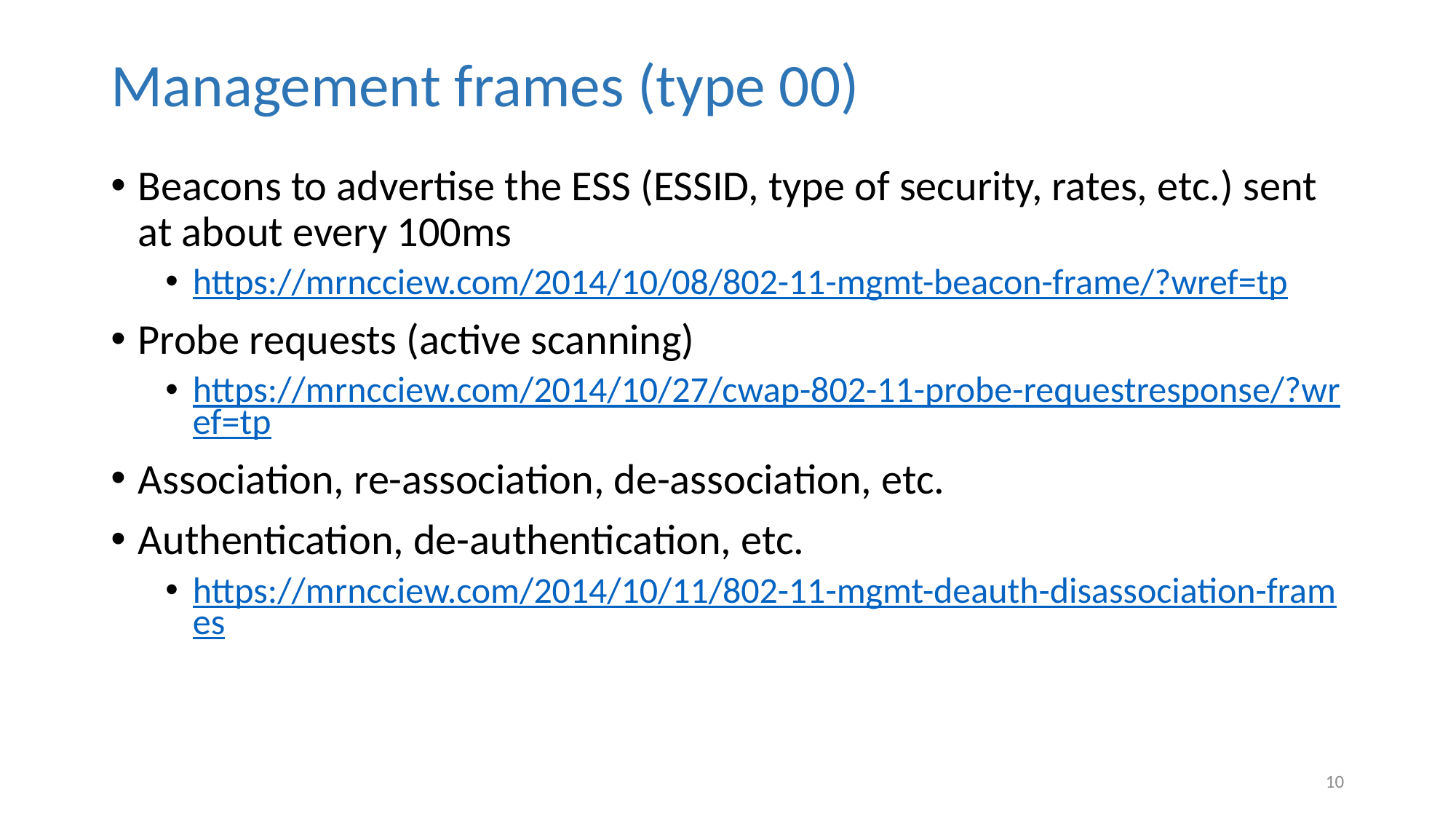

# Management frames (type 00)
Beacons to advertise the ESS (ESSID, type of security, rates, etc.) sent at about every 100ms
https://mrncciew.com/2014/10/08/802-11-mgmt-beacon-frame/?wref=tp
Probe requests (active scanning)
https://mrncciew.com/2014/10/27/cwap-802-11-probe-requestresponse/?wref=tp
Association, re-association, de-association, etc.
Authentication, de-authentication, etc.
https://mrncciew.com/2014/10/11/802-11-mgmt-deauth-disassociation-frames

10